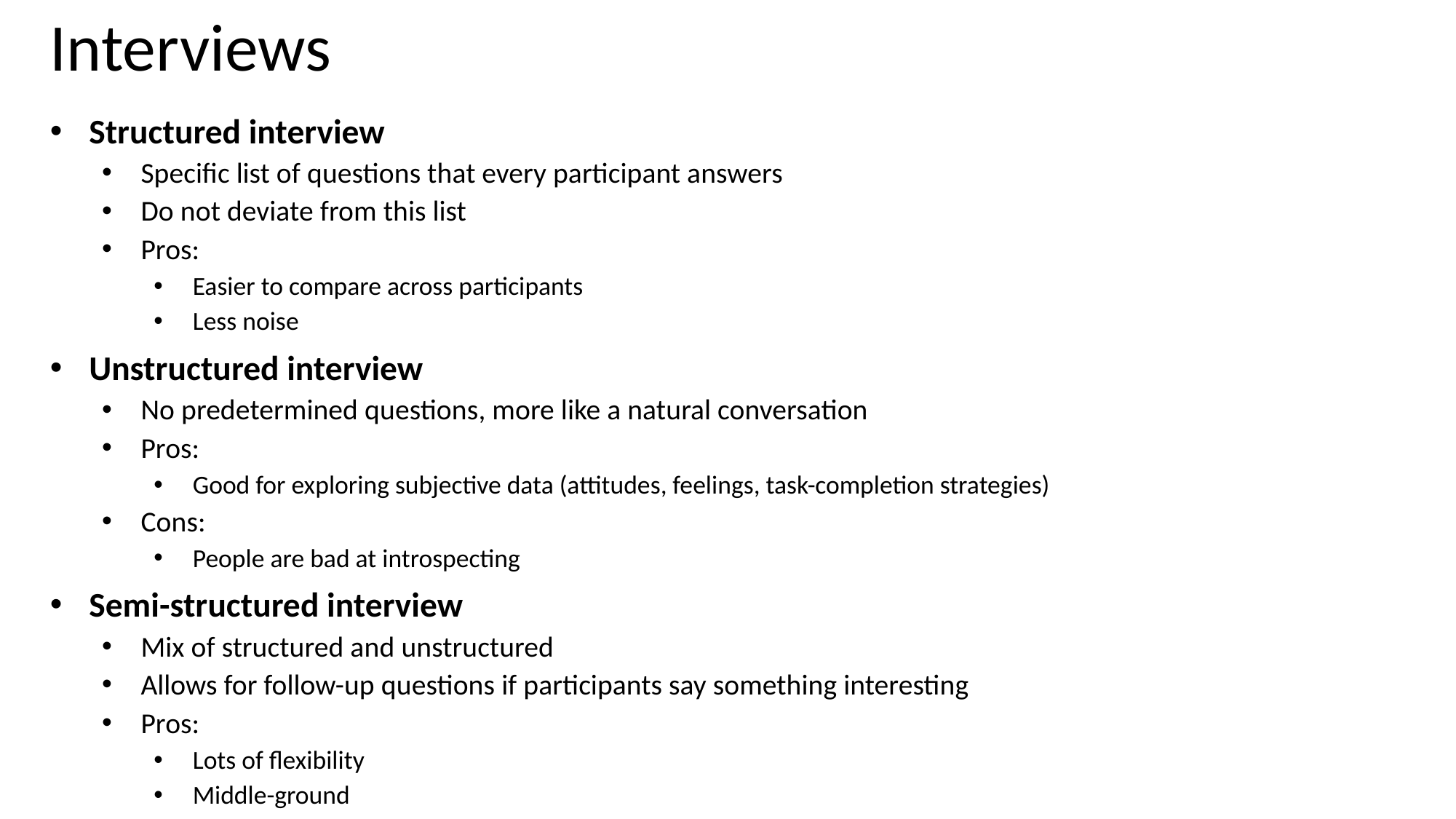

Interviews
Structured interview
Specific list of questions that every participant answers
Do not deviate from this list
Pros:
Easier to compare across participants
Less noise
Unstructured interview
No predetermined questions, more like a natural conversation
Pros:
Good for exploring subjective data (attitudes, feelings, task-completion strategies)
Cons:
People are bad at introspecting
Semi-structured interview
Mix of structured and unstructured
Allows for follow-up questions if participants say something interesting
Pros:
Lots of flexibility
Middle-ground